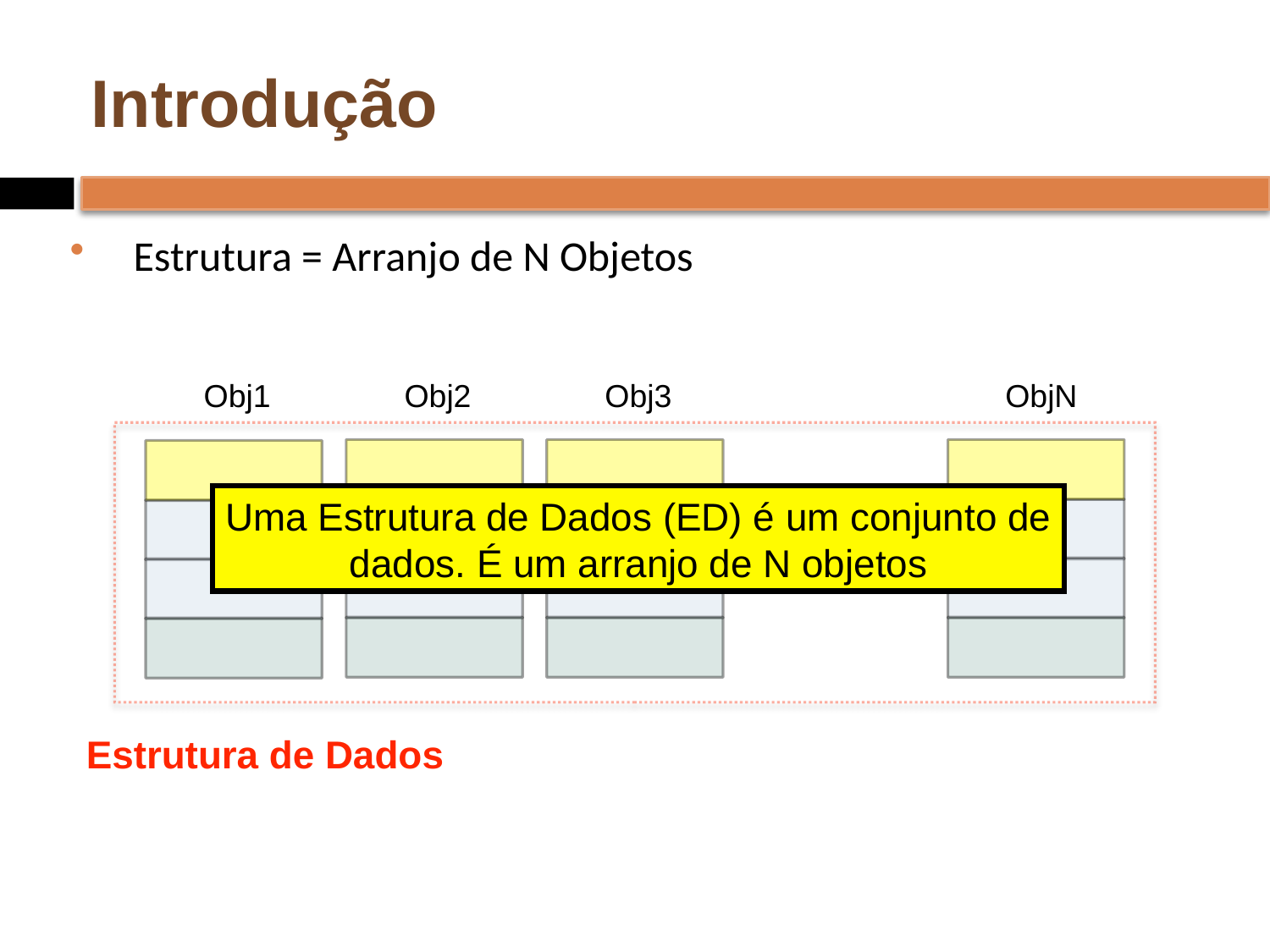

# Introdução
Estrutura = Arranjo de N Objetos
Obj1
Obj2
Obj3
ObjN

Uma Estrutura de Dados (ED) é um conjunto de dados. É um arranjo de N objetos
…

Estrutura de Dados
15